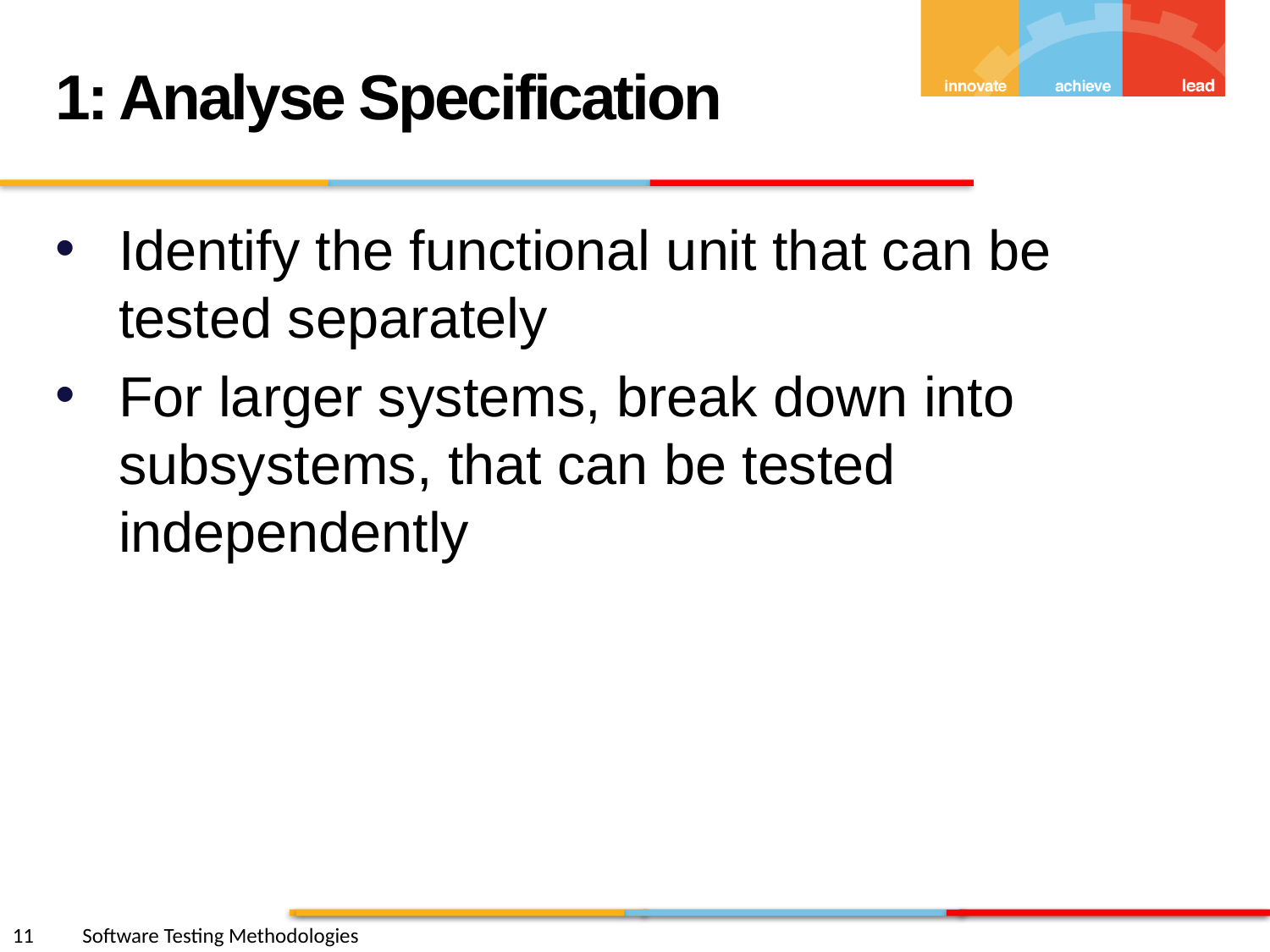

1: Analyse Specification
Identify the functional unit that can be tested separately
For larger systems, break down into subsystems, that can be tested independently